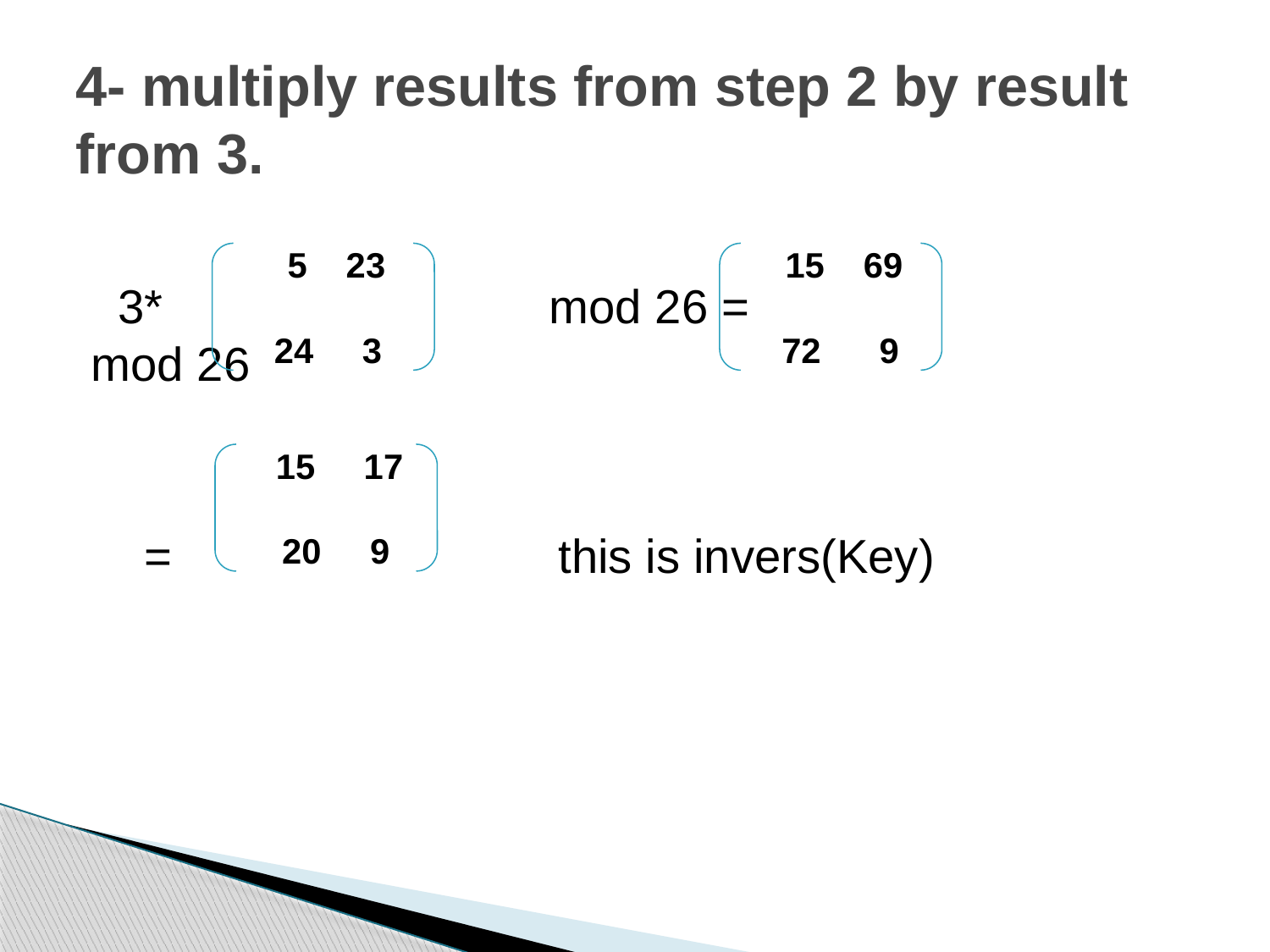

# 4- multiply results from step 2 by result from 3.

  3*                             mod 26 =                            mod 26

    =                             this is invers(Key)

   5    23

  24     3
   15    69

  72      9
   15     17

  20     9